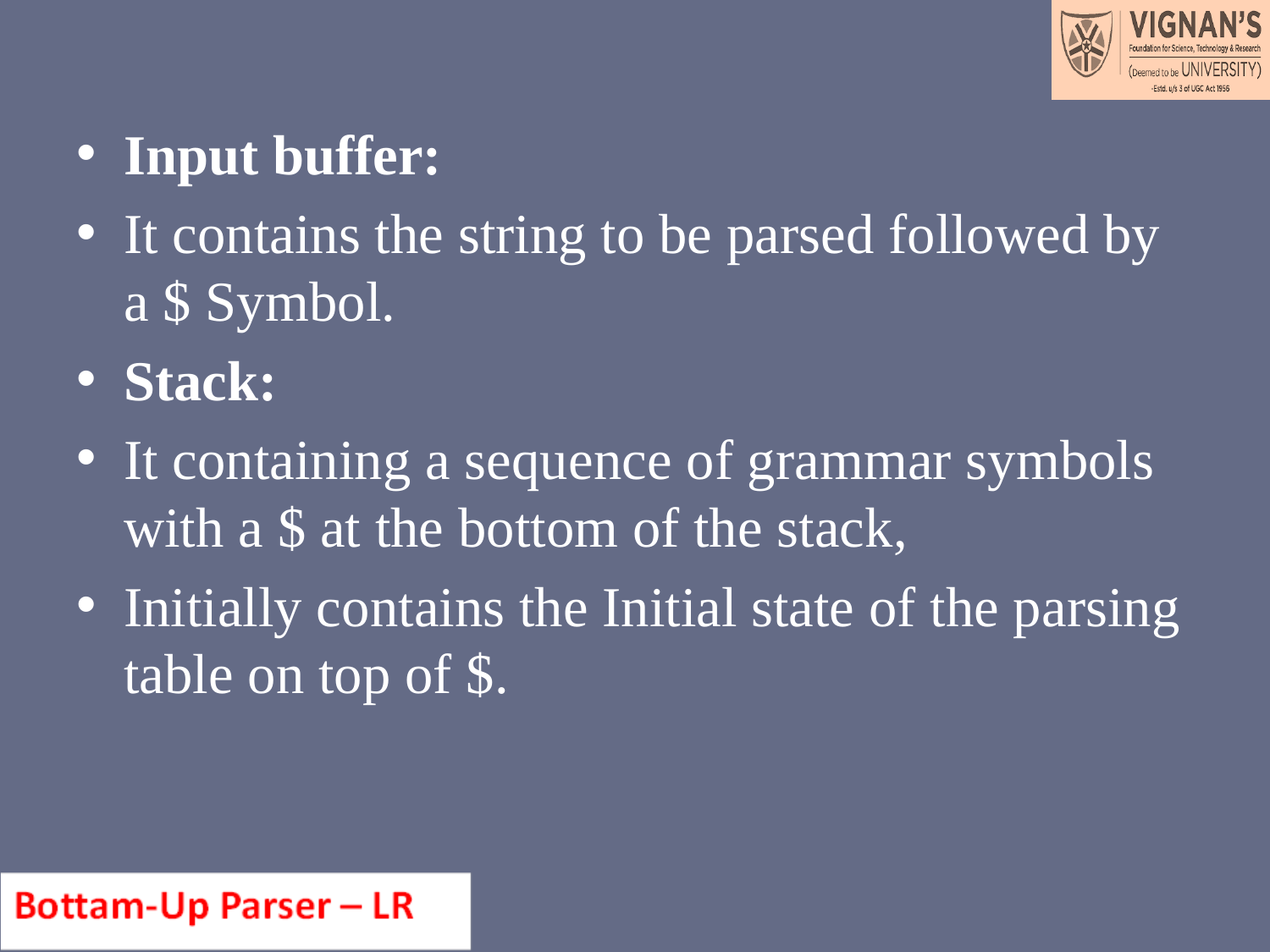

Input buffer:
It contains the string to be parsed followed by a $ Symbol.
Stack:
It containing a sequence of grammar symbols with a $ at the bottom of the stack,
Initially contains the Initial state of the parsing table on top of $.